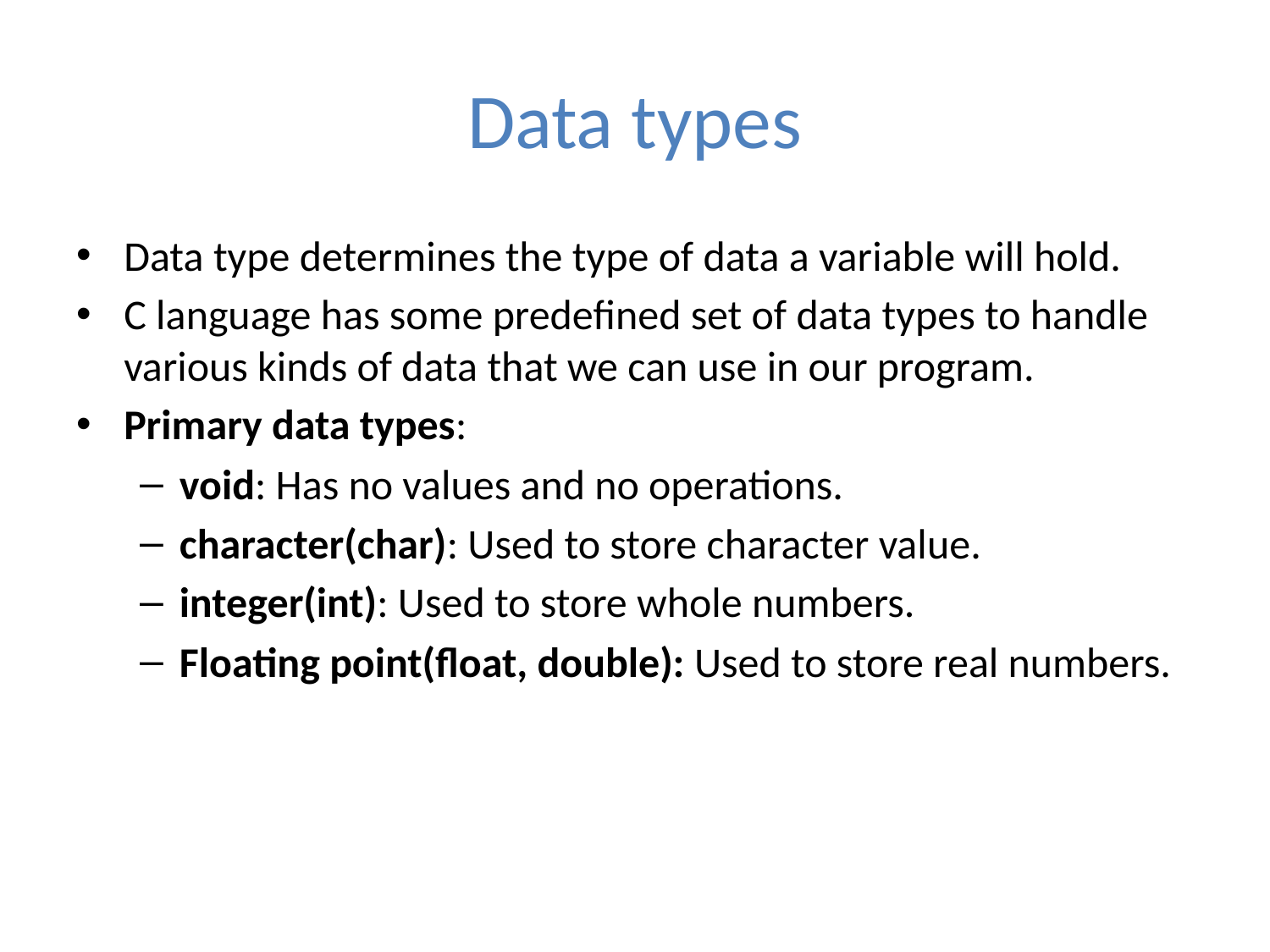

# Data types
Data type determines the type of data a variable will hold.
C language has some predefined set of data types to handle various kinds of data that we can use in our program.
Primary data types:
void: Has no values and no operations.
character(char): Used to store character value.
integer(int): Used to store whole numbers.
Floating point(float, double): Used to store real numbers.